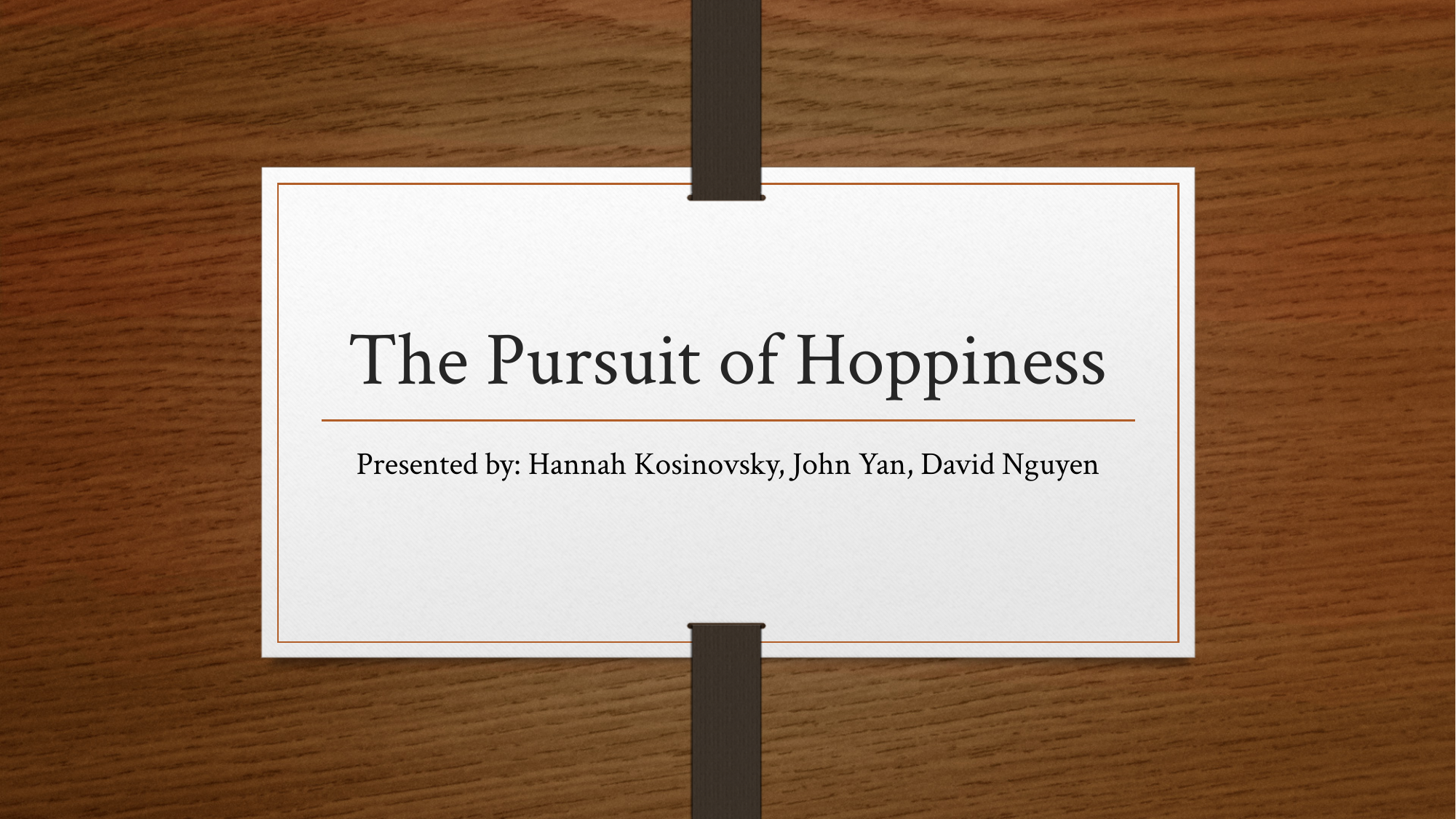

# The Pursuit of Hoppiness
Presented by: Hannah Kosinovsky, John Yan, David Nguyen